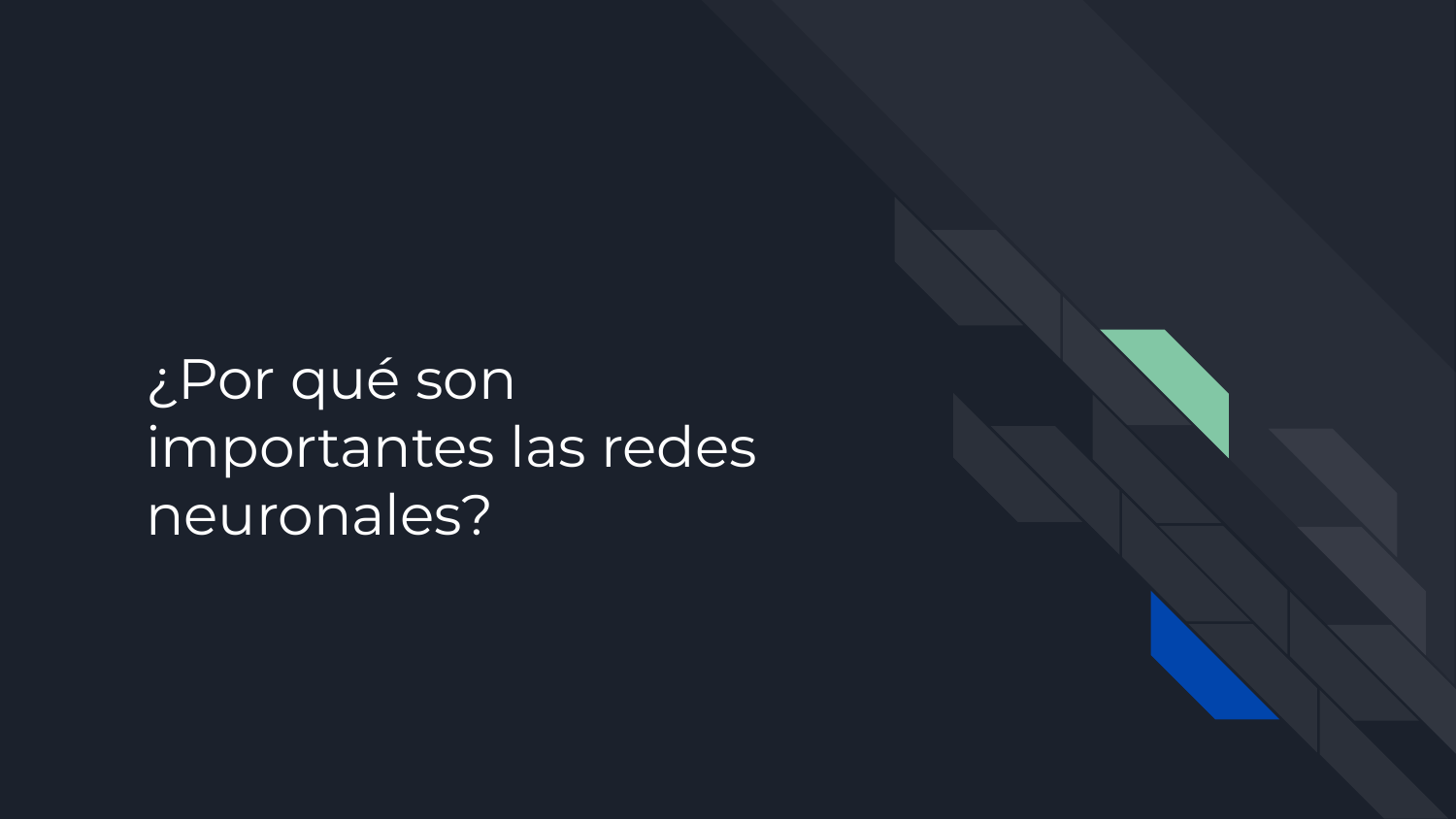

# ¿Por qué son importantes las redes neuronales?